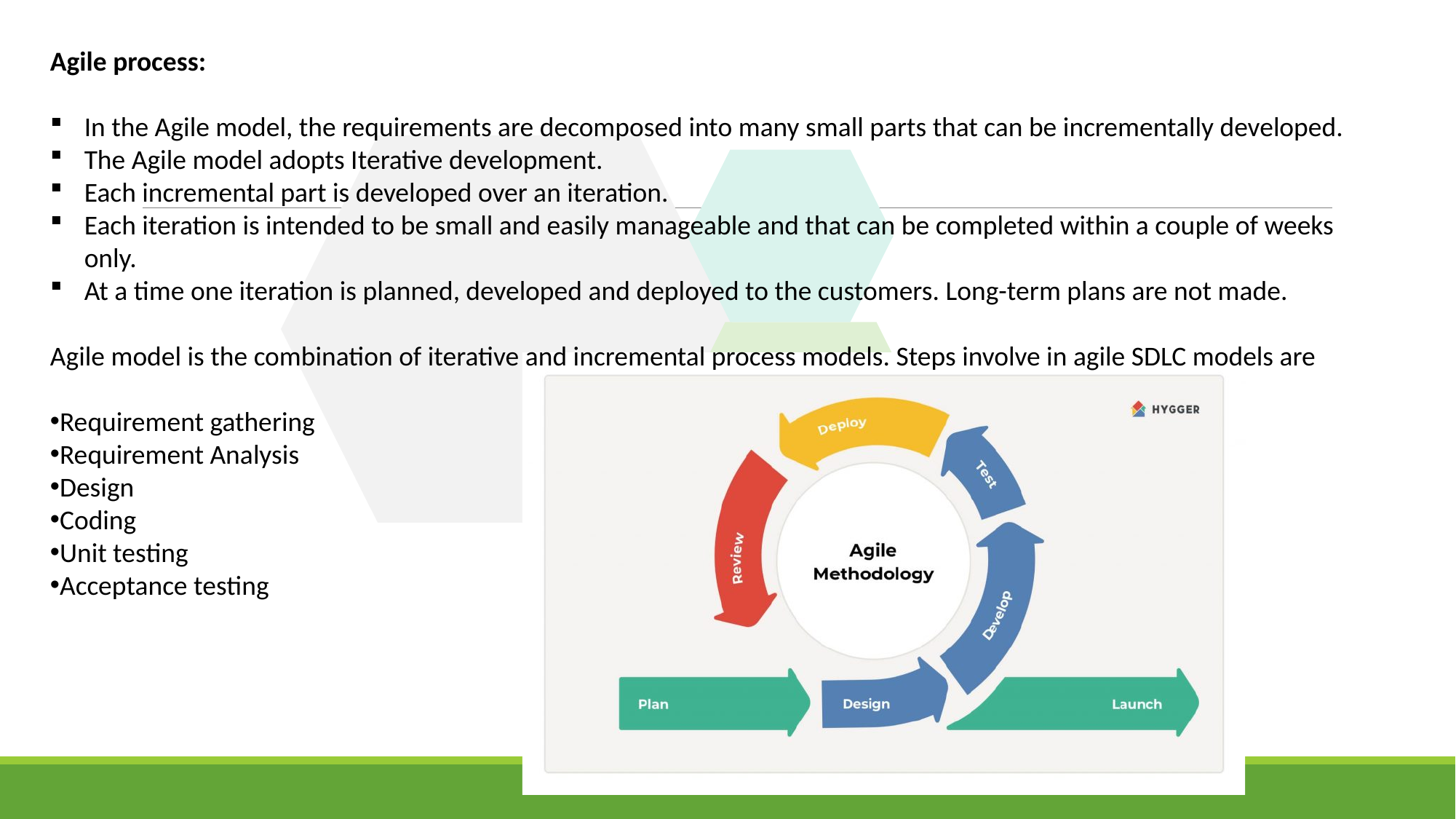

Agile process:

In the Agile model, the requirements are decomposed into many small parts that can be incrementally developed.
The Agile model adopts Iterative development.
Each incremental part is developed over an iteration.
Each iteration is intended to be small and easily manageable and that can be completed within a couple of weeks only.
At a time one iteration is planned, developed and deployed to the customers. Long-term plans are not made.

Agile model is the combination of iterative and incremental process models. Steps involve in agile SDLC models are

Requirement gathering
Requirement Analysis
Design
Coding
Unit testing
Acceptance testing